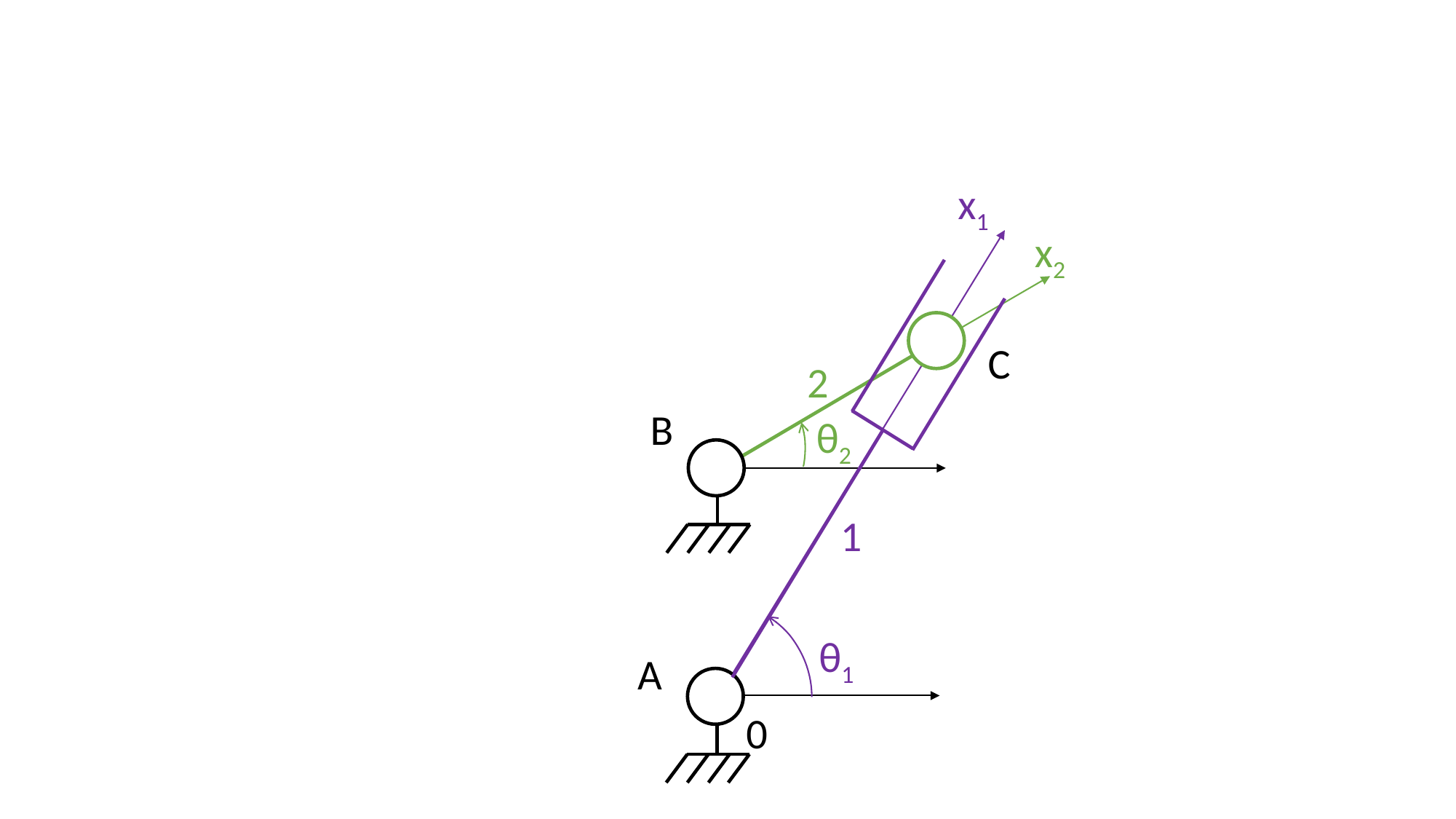

x1
x2

C
2

B
θ2

1

θ1
A

0